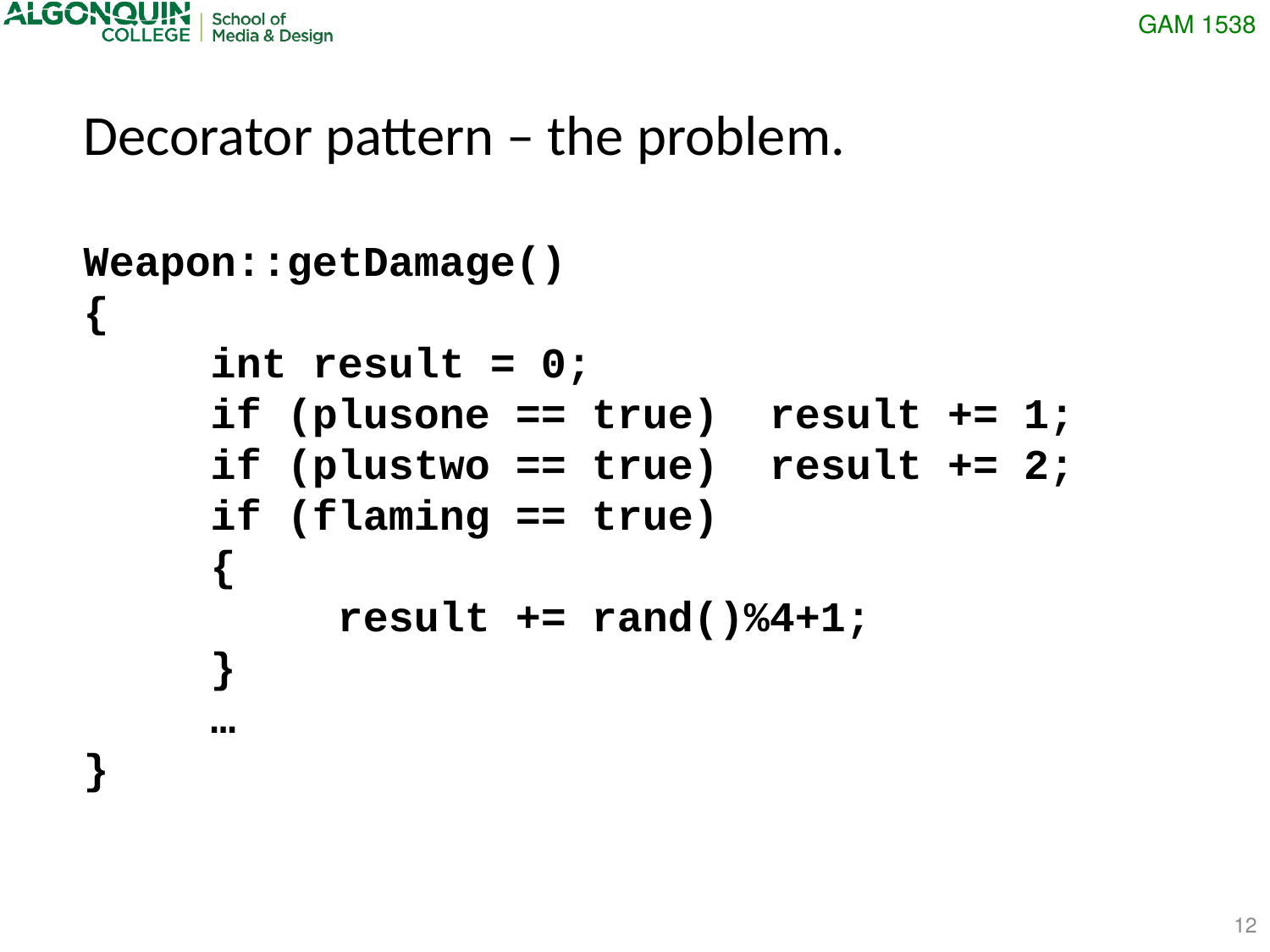

Decorator pattern – the problem.

Weapon::getDamage()
{
	int result = 0;
	if (plusone == true)  result += 1;
	if (plustwo == true)  result += 2;
	if (flaming == true)
	{
		result += rand()%4+1;
	}
	…
}

12